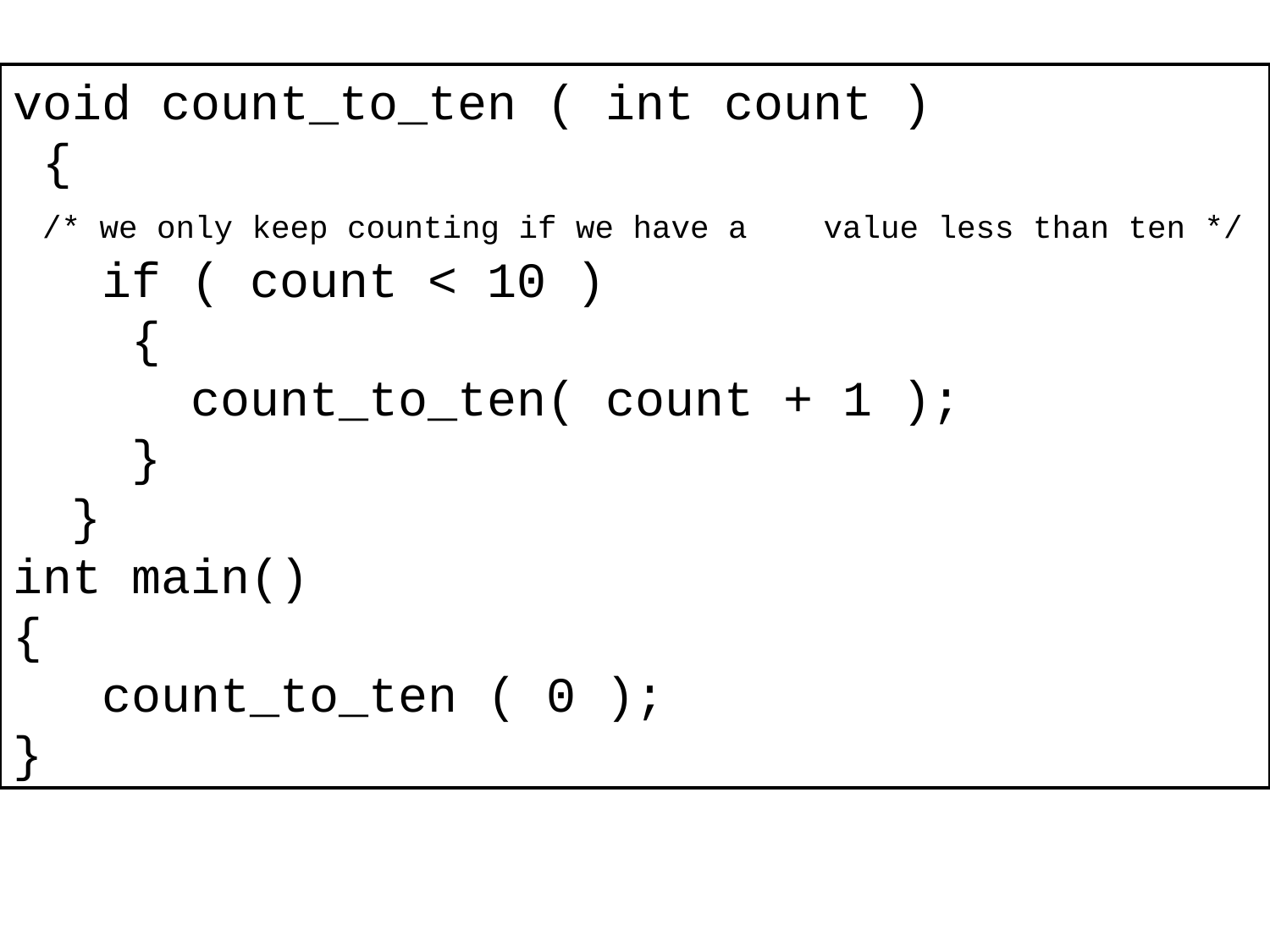

void count_to_ten ( int count )
 {
 /* we only keep counting if we have a    value less than ten */
   if ( count < 10 )
    {
      count_to_ten( count + 1 );
    }
  }
int main()
{
   count_to_ten ( 0 );
}